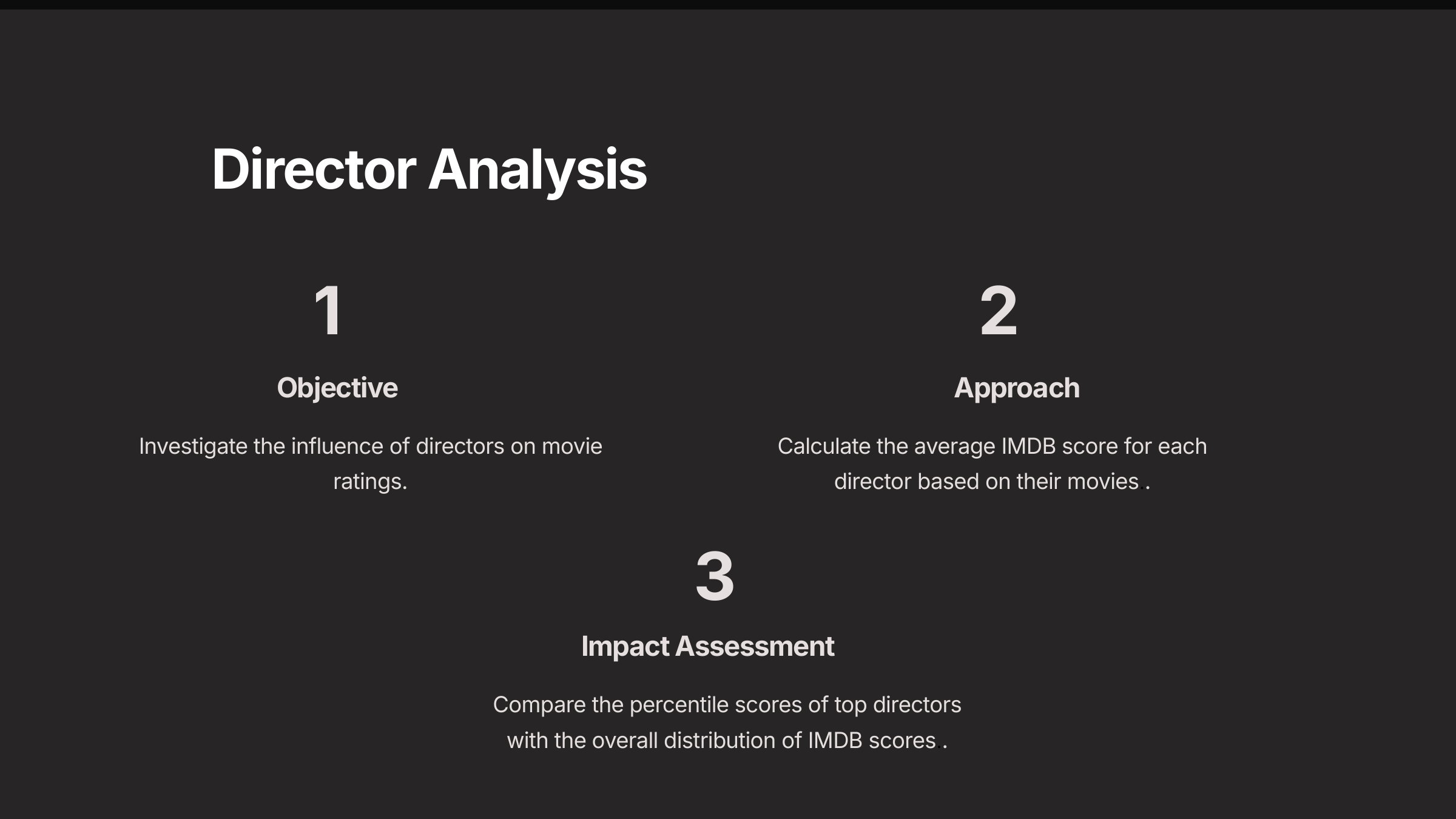

Director Analysis
1
2
Objective
Approach
Investigate the influence of directors on movie ratings.
Calculate the average IMDB score for each director based on their movies..

3
Impact Assessment
Compare the percentile scores of top directors with the overall distribution of IMDB scores..